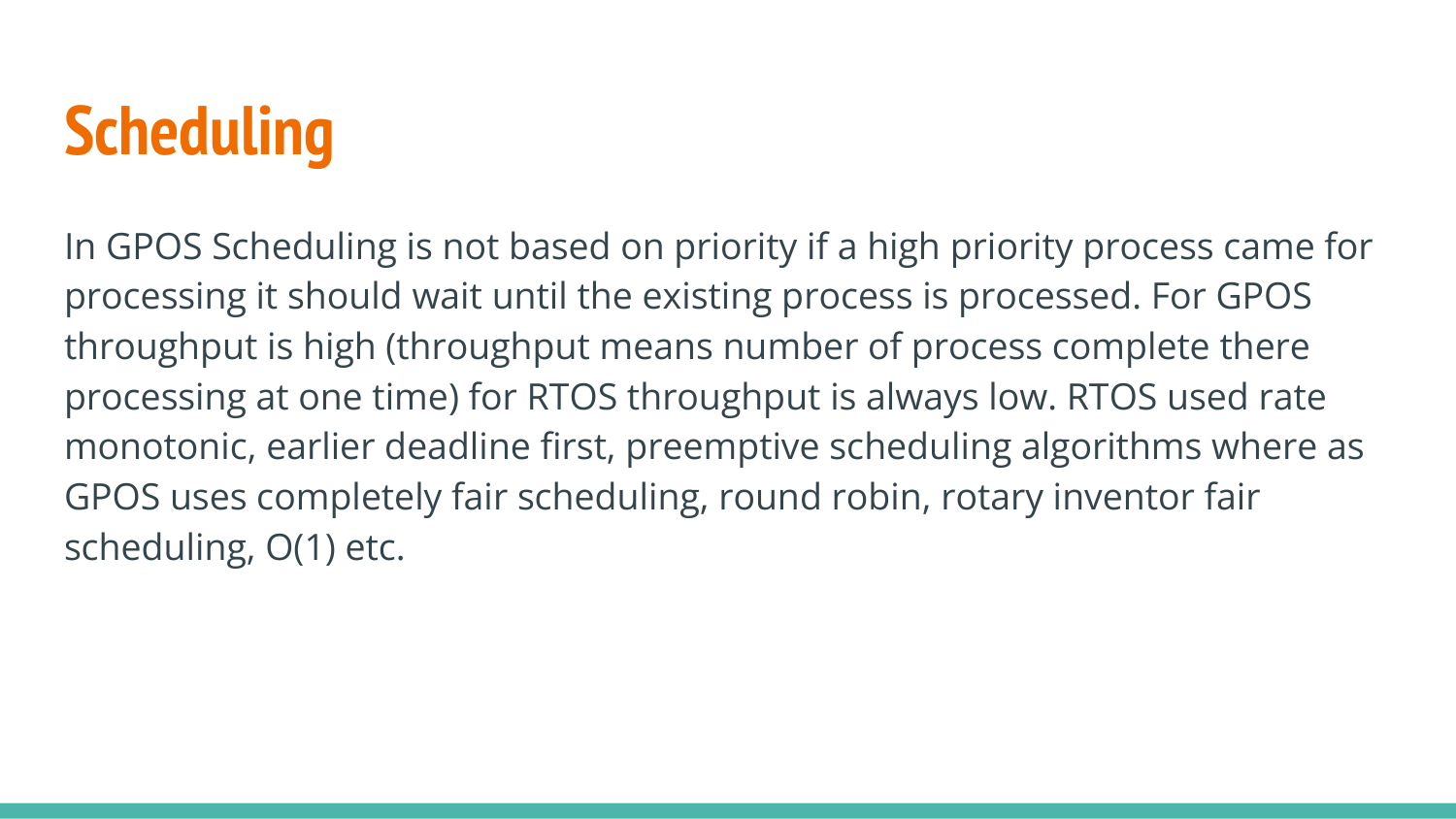

# Scheduling
In GPOS Scheduling is not based on priority if a high priority process came for processing it should wait until the existing process is processed. For GPOS throughput is high (throughput means number of process complete there processing at one time) for RTOS throughput is always low. RTOS used rate monotonic, earlier deadline first, preemptive scheduling algorithms where as GPOS uses completely fair scheduling, round robin, rotary inventor fair scheduling, O(1) etc.